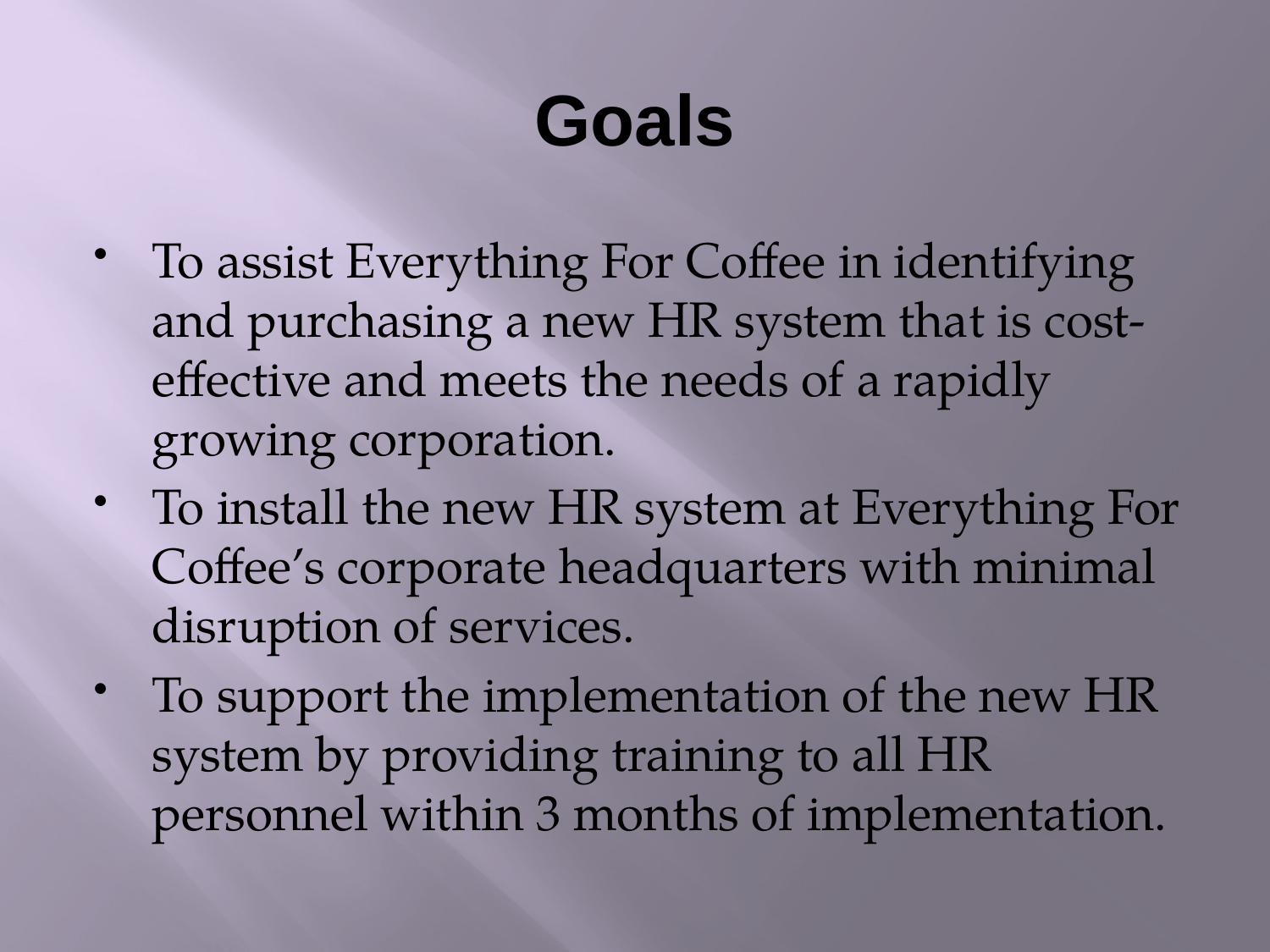

# Goals
To assist Everything For Coffee in identifying and purchasing a new HR system that is cost-effective and meets the needs of a rapidly growing corporation.
To install the new HR system at Everything For Coffee’s corporate headquarters with minimal disruption of services.
To support the implementation of the new HR system by providing training to all HR personnel within 3 months of implementation.